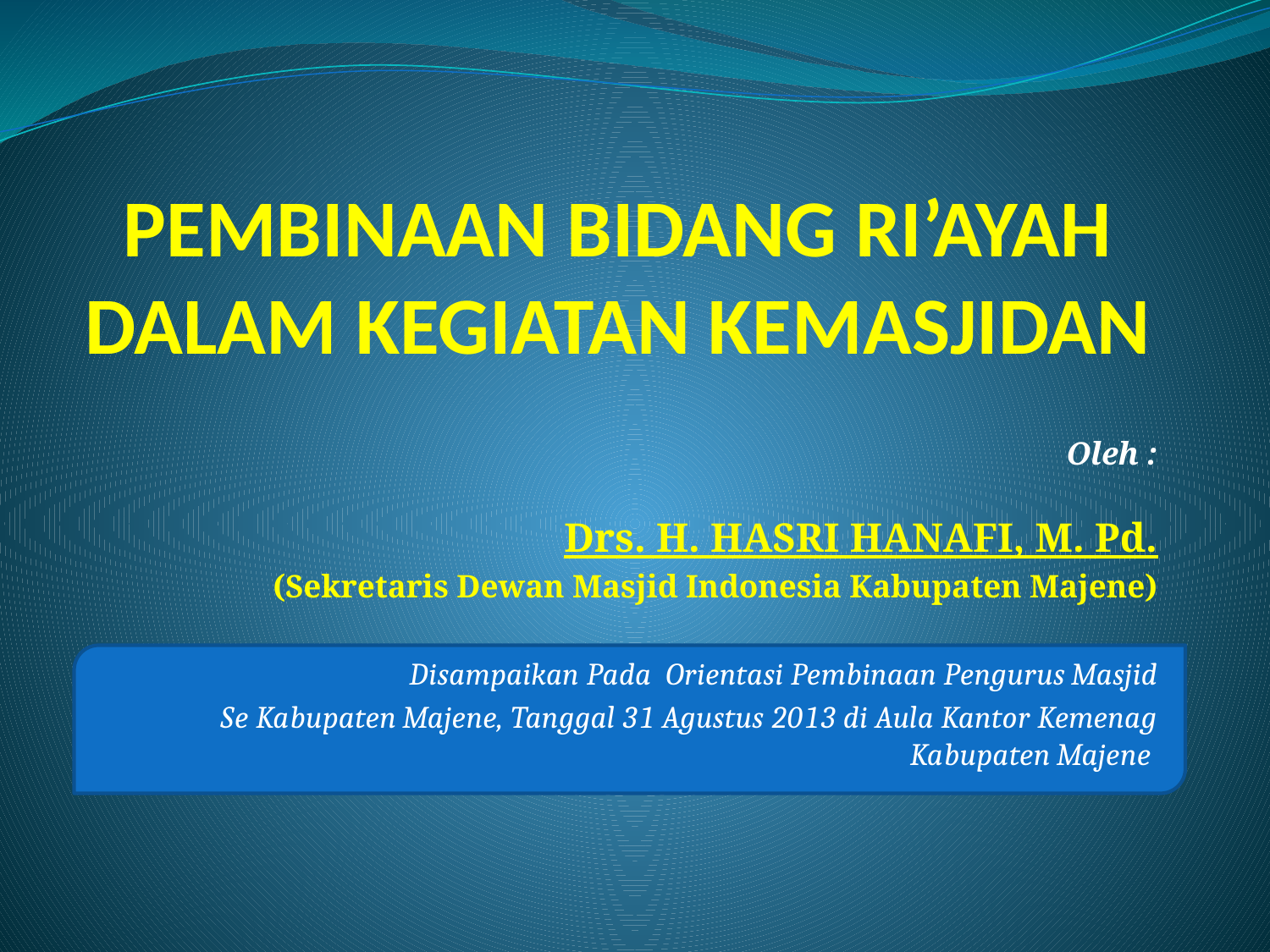

# PEMBINAAN BIDANG RI’AYAH DALAM KEGIATAN KEMASJIDAN
Oleh :
Drs. H. HASRI HANAFI, M. Pd.
(Sekretaris Dewan Masjid Indonesia Kabupaten Majene)

Disampaikan Pada  Orientasi Pembinaan Pengurus Masjid
Se Kabupaten Majene, Tanggal 31 Agustus 2013 di Aula Kantor Kemenag Kabupaten Majene